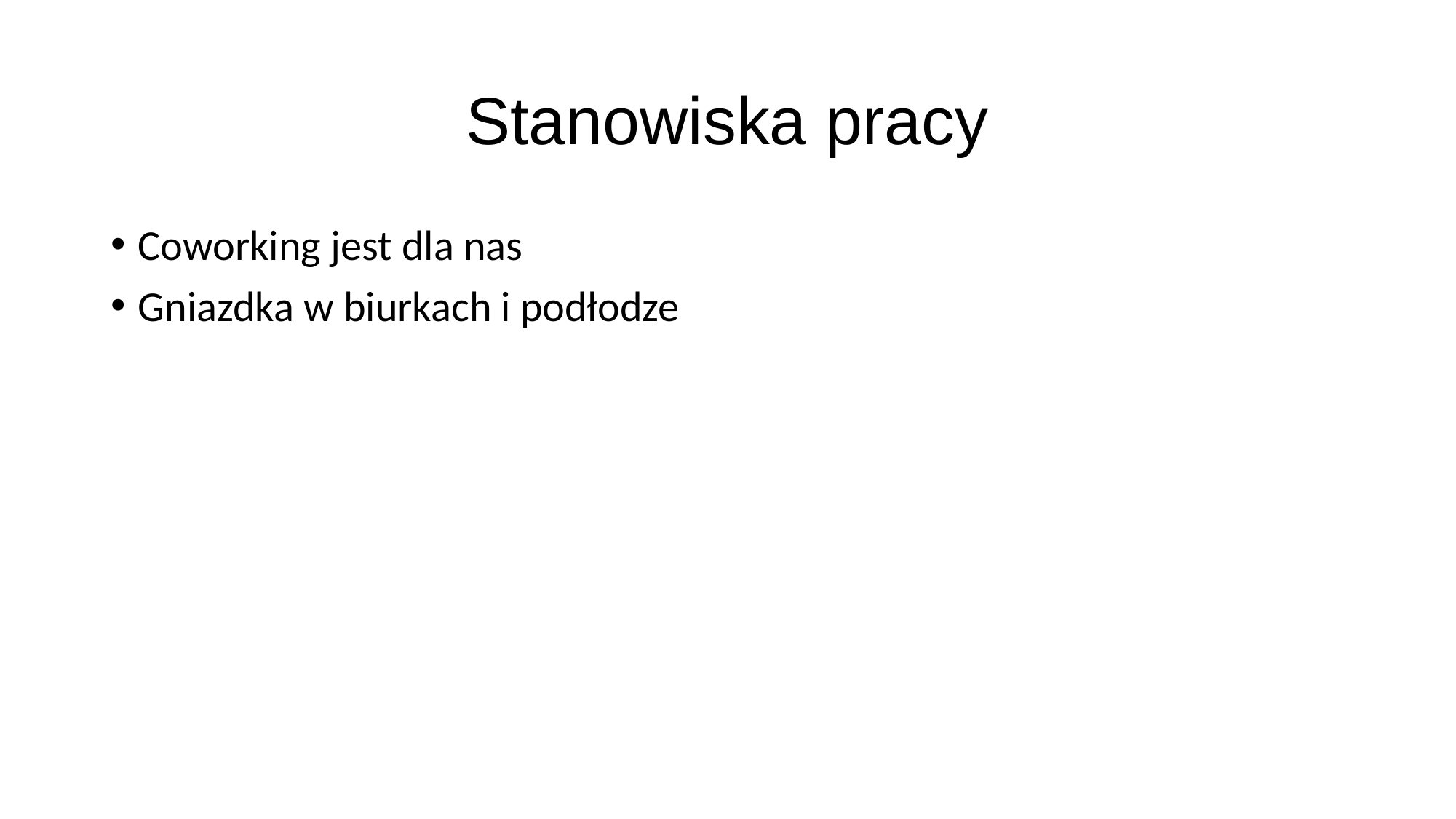

# Stanowiska pracy
Coworking jest dla nas
Gniazdka w biurkach i podłodze